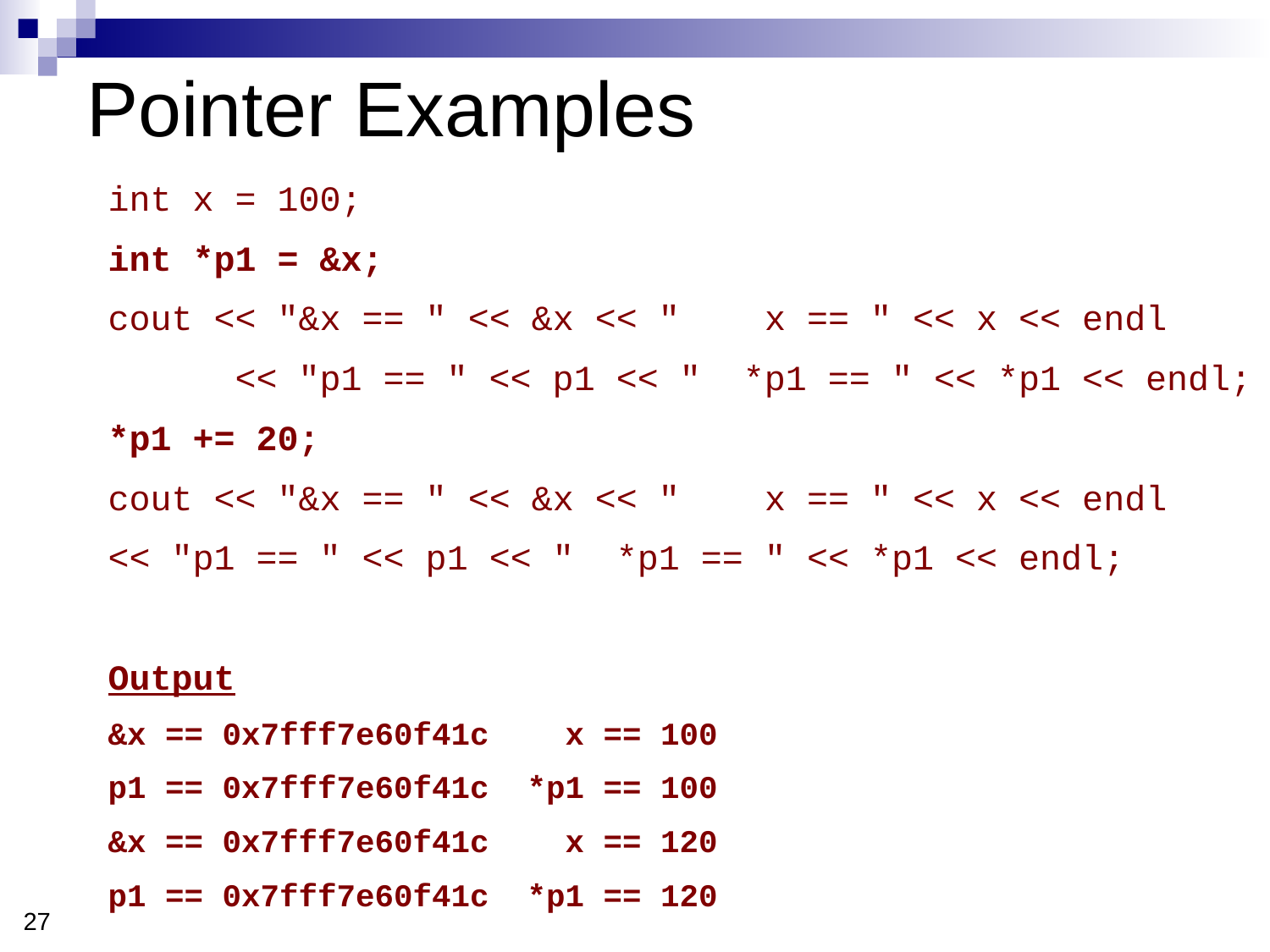

# Pointer Examples
int x = 100;
int *p1 = &x;
cout << "&x == " << &x << "    x == " << x << endl
	<< "p1 == " << p1 << "  *p1 == " << *p1 << endl;
*p1 += 20;
cout << "&x == " << &x << "    x == " << x << endl
<< "p1 == " << p1 << "  *p1 == " << *p1 << endl;

Output
&x == 0x7fff7e60f41c    x == 100
p1 == 0x7fff7e60f41c  *p1 == 100
&x == 0x7fff7e60f41c    x == 120
p1 == 0x7fff7e60f41c  *p1 == 120

27